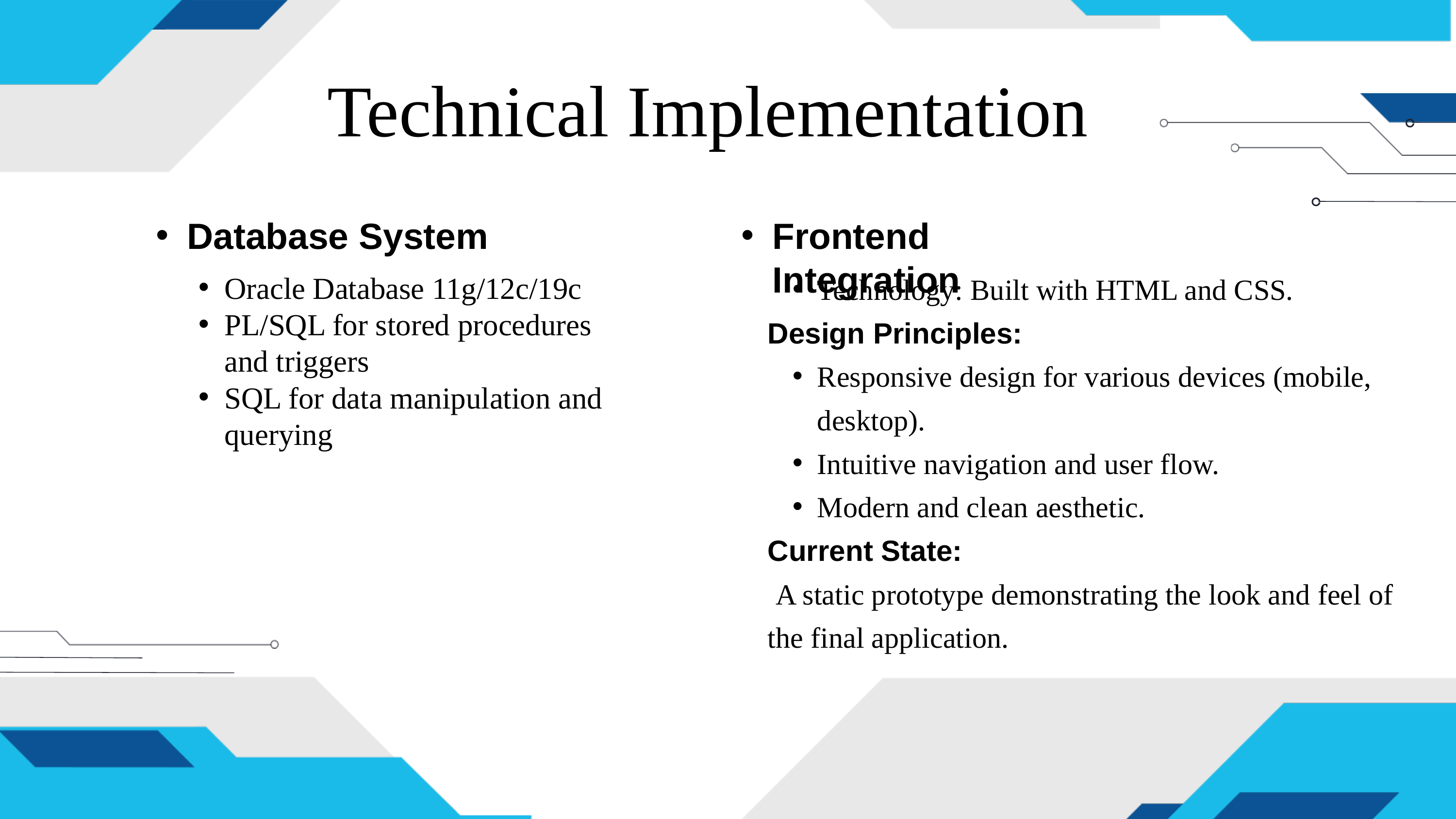

Technical Implementation

Database System
Frontend Integration
Technology: Built with HTML and CSS.
Design Principles:
Responsive design for various devices (mobile, desktop).
Intuitive navigation and user flow.
Modern and clean aesthetic.
Current State:
 A static prototype demonstrating the look and feel of the final application.

Oracle Database 11g/12c/19c
PL/SQL for stored procedures and triggers
SQL for data manipulation and querying